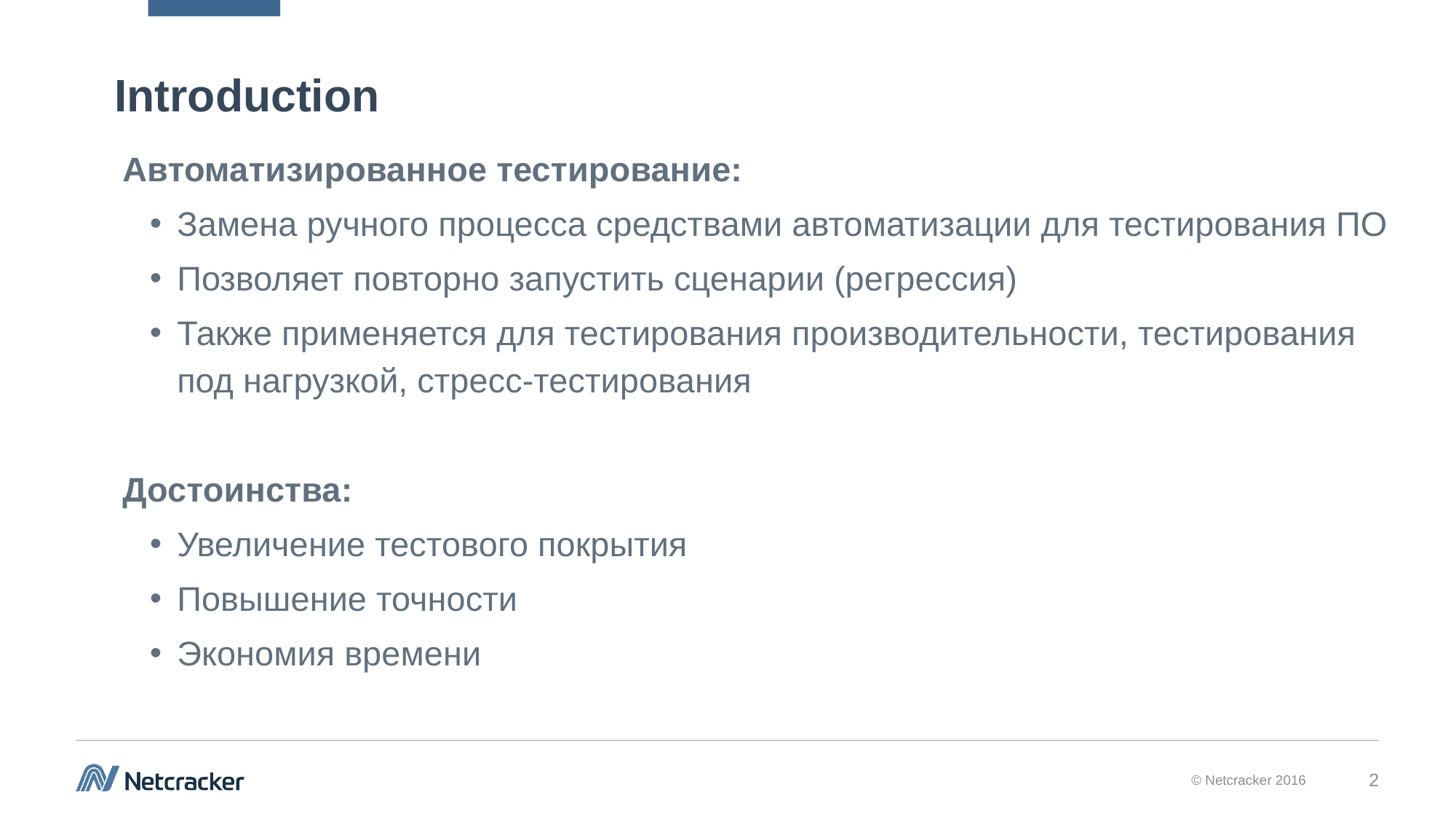

# Introduction
Автоматизированное тестирование:
Замена ручного процесса средствами автоматизации для тестирования ПО
Позволяет повторно запустить сценарии (регрессия)
Также применяется для тестирования производительности, тестирования под нагрузкой, стресс-тестирования

Достоинства:
Увеличение тестового покрытия
Повышение точности
Экономия времени